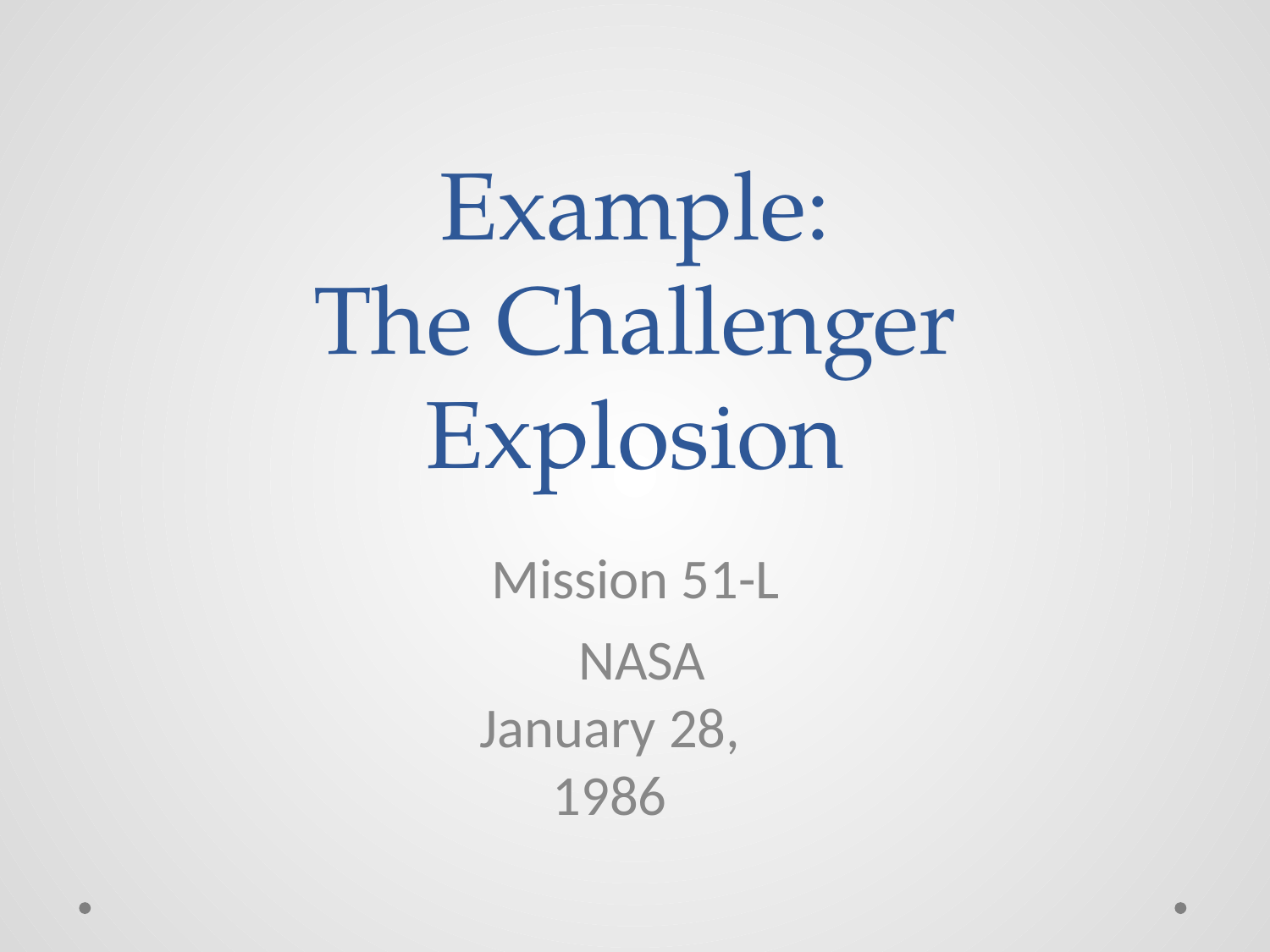

# Example:
The Challenger Explosion
Mission 51-L  NASA
January 28, 1986